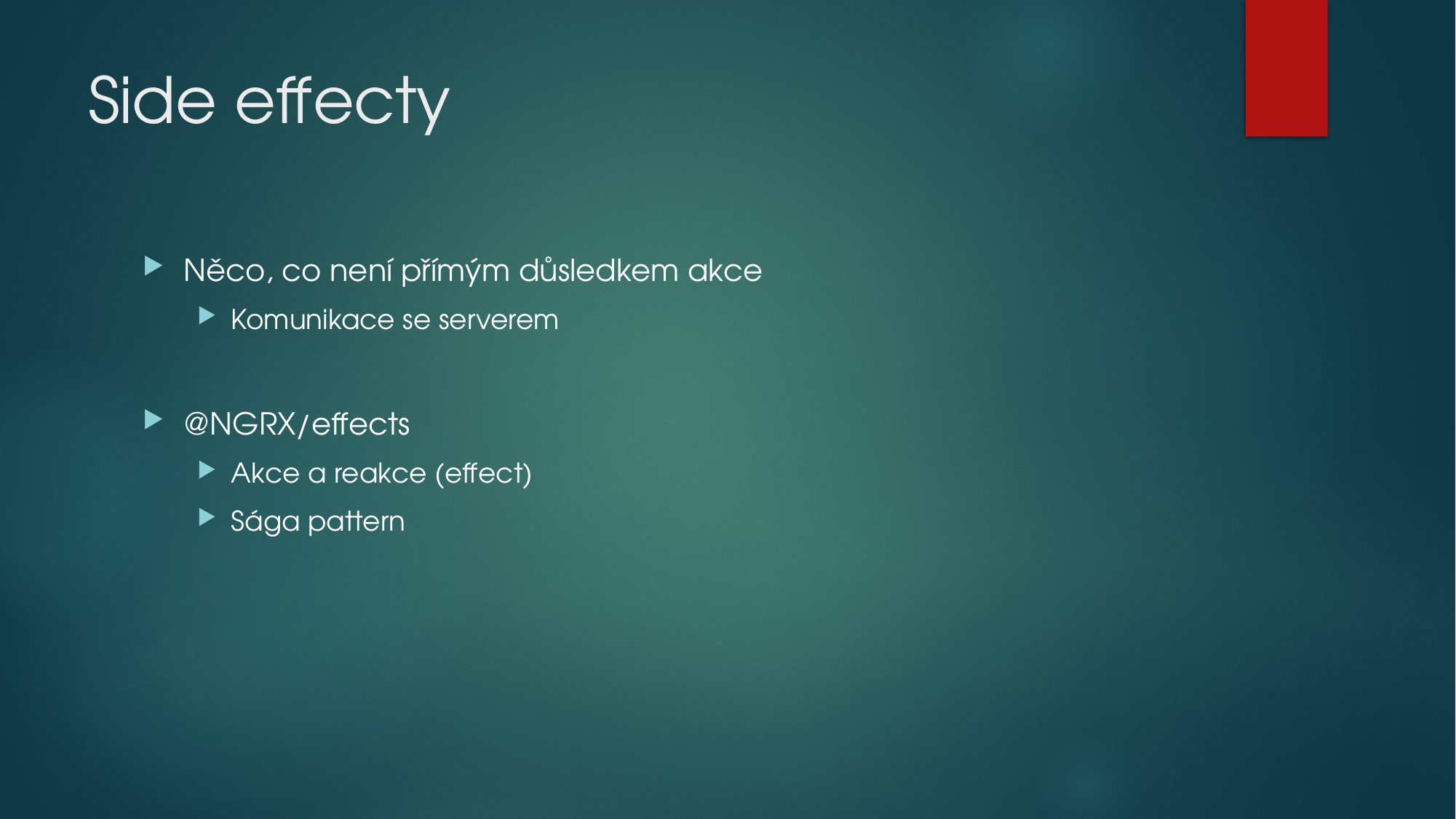

# Side effecty
Něco, co není přímým důsledkem akce
Komunikace se serverem

@NGRX/effects
Akce a reakce (effect)
Sága pattern